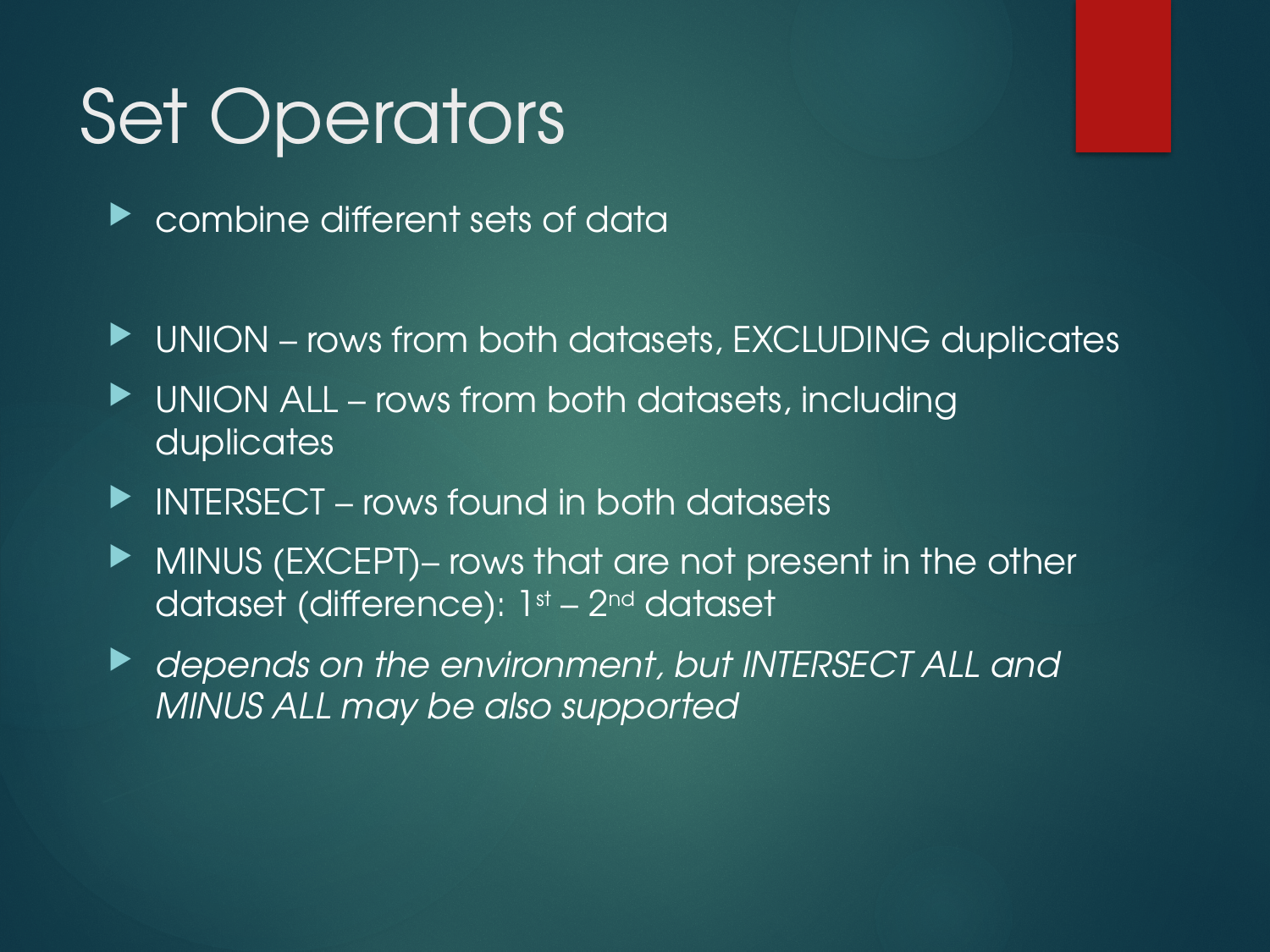

# Set Operators
combine different sets of data

UNION – rows from both datasets, EXCLUDING duplicates
UNION ALL – rows from both datasets, including duplicates
INTERSECT – rows found in both datasets
MINUS (EXCEPT)– rows that are not present in the other dataset (difference): 1st – 2nd dataset
depends on the environment, but INTERSECT ALL and MINUS ALL may be also supported